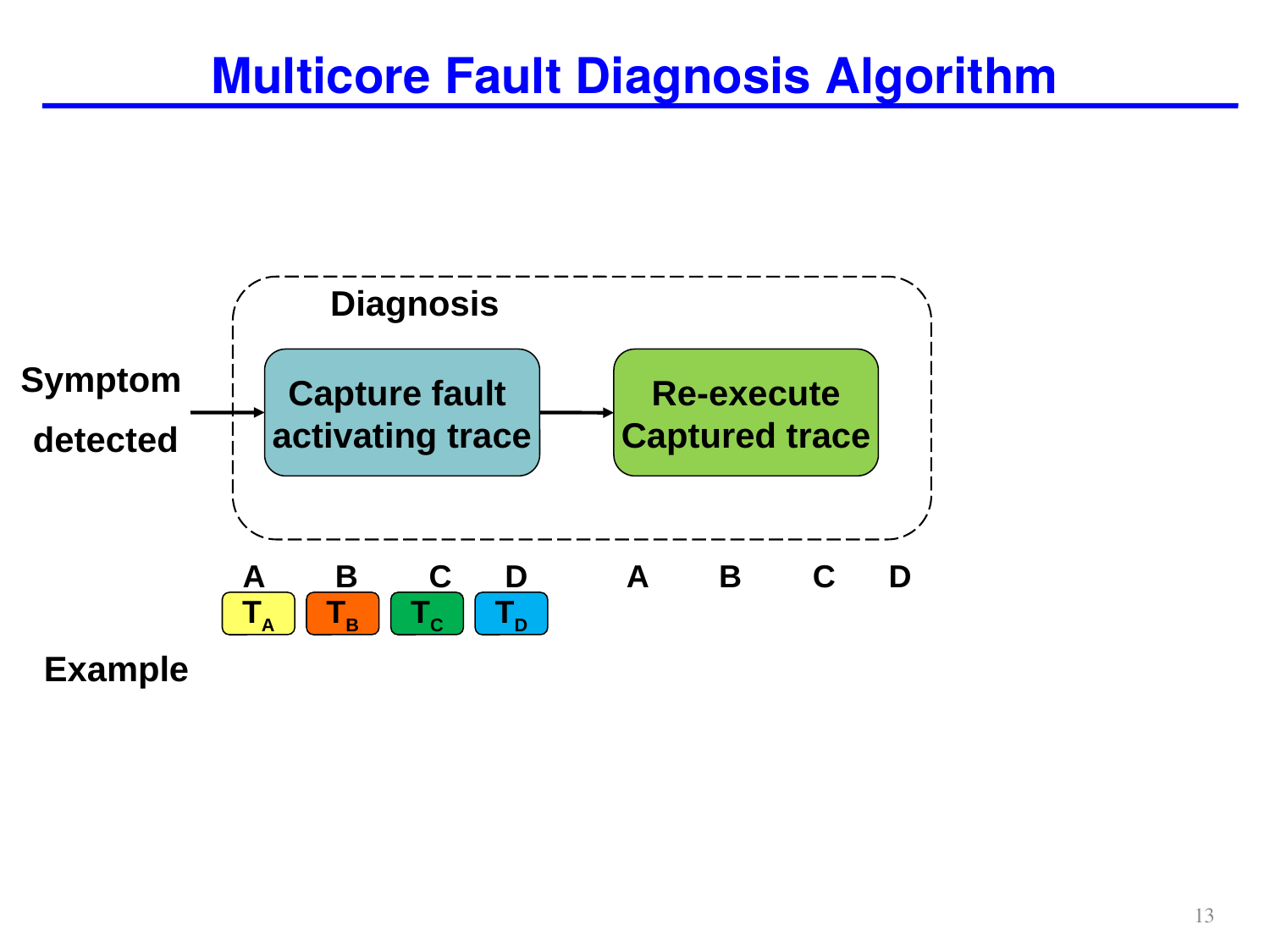

# Multicore Fault Diagnosis Algorithm
Diagnosis

Symptom
detected
Capture fault
activating trace
Re-execute
Captured trace
A        B        C      D
A        B        C      D
TA
TB
TC
TD
Example
13